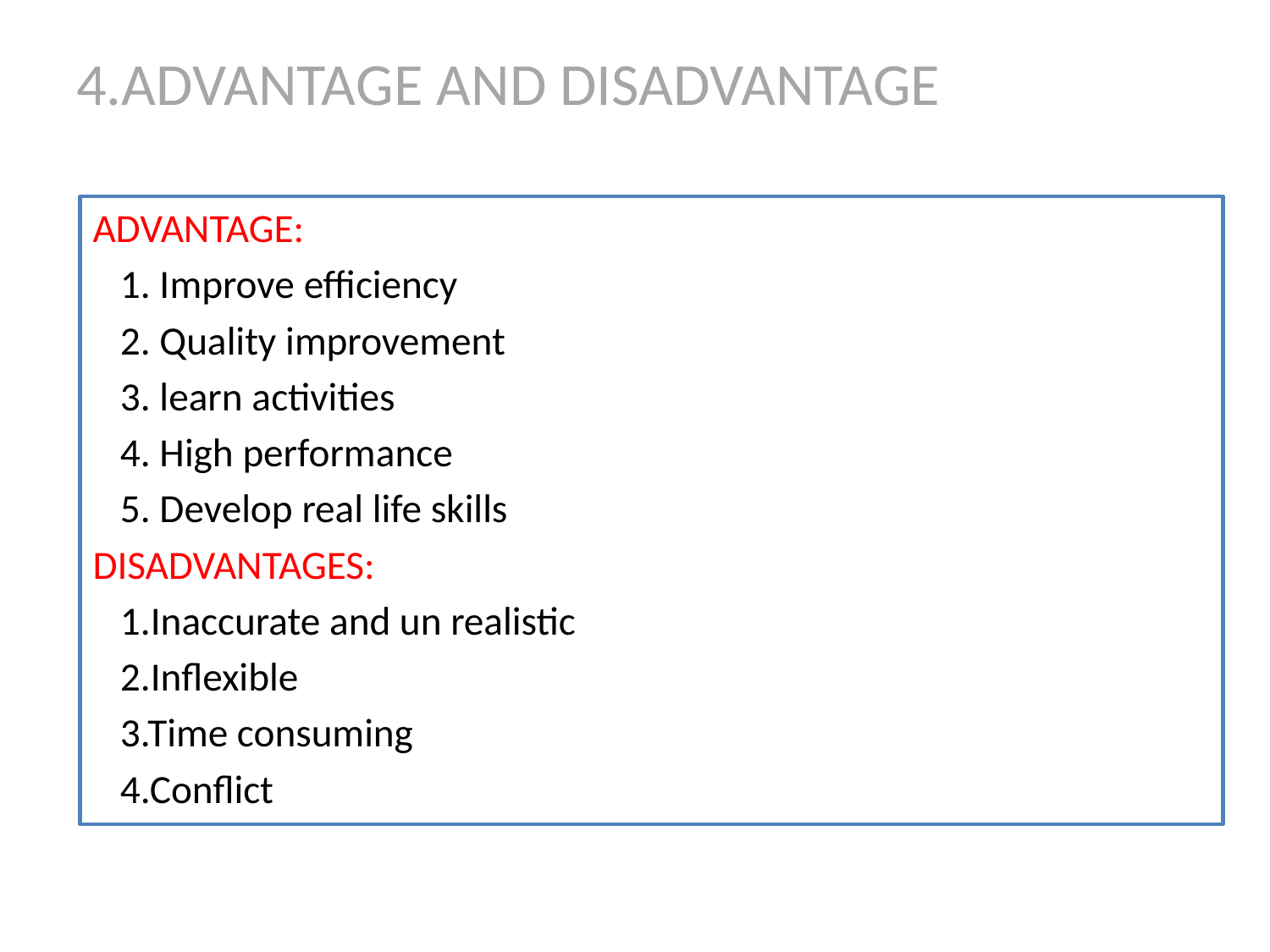

# 4.ADVANTAGE AND DISADVANTAGE
ADVANTAGE:
   1. Improve efficiency
   2. Quality improvement
   3. learn activities
   4. High performance
   5. Develop real life skills
DISADVANTAGES:
   1.Inaccurate and un realistic
   2.Inflexible
   3.Time consuming
   4.Conflict